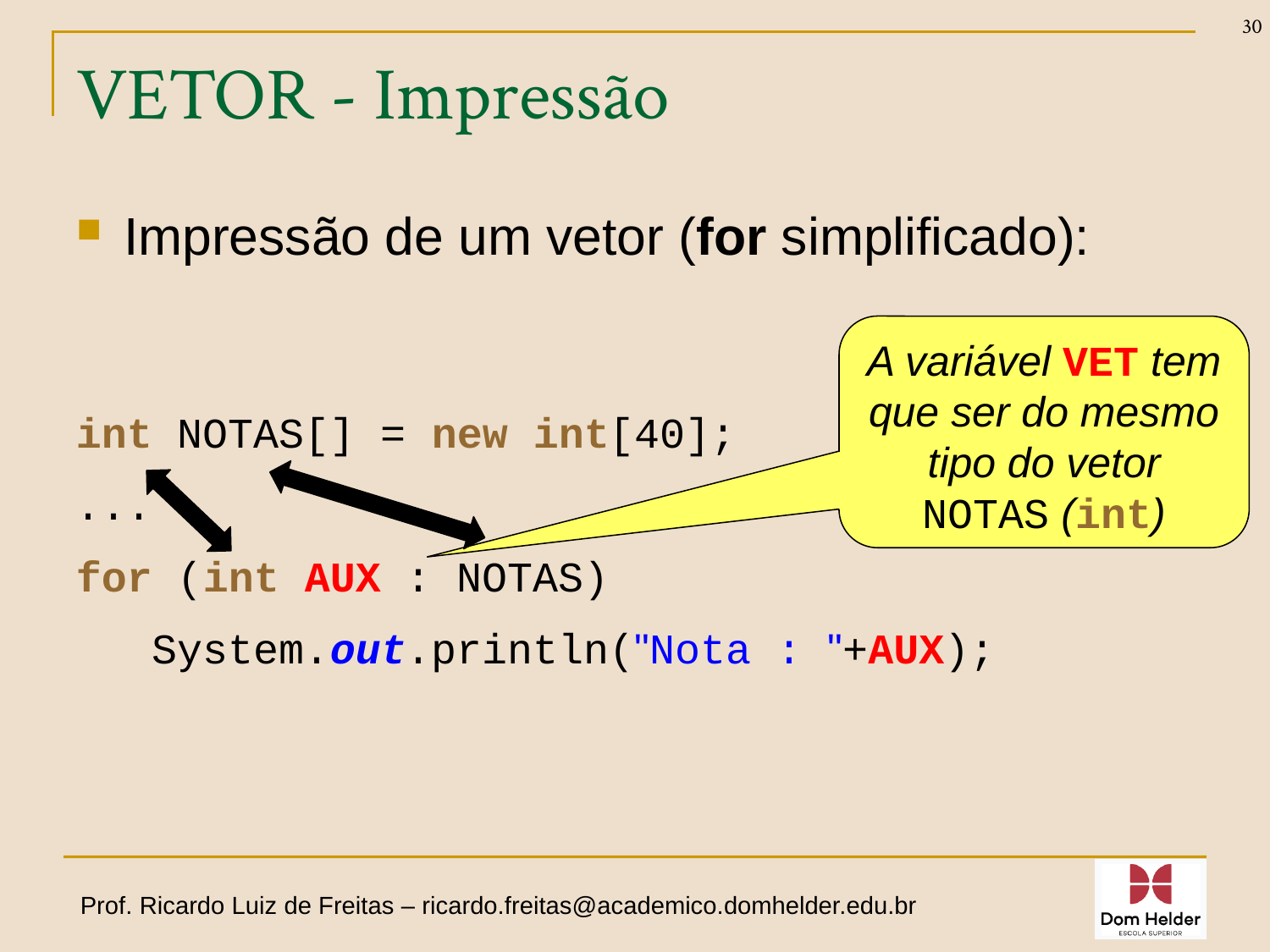

30
# VETOR - Impressão
Impressão de um vetor (for simplificado):

A variável VET tem que ser do mesmo tipo do vetor NOTAS (int)

int NOTAS[] = new int[40];
...
for (int AUX : NOTAS)
   System.out.println("Nota : "+AUX);